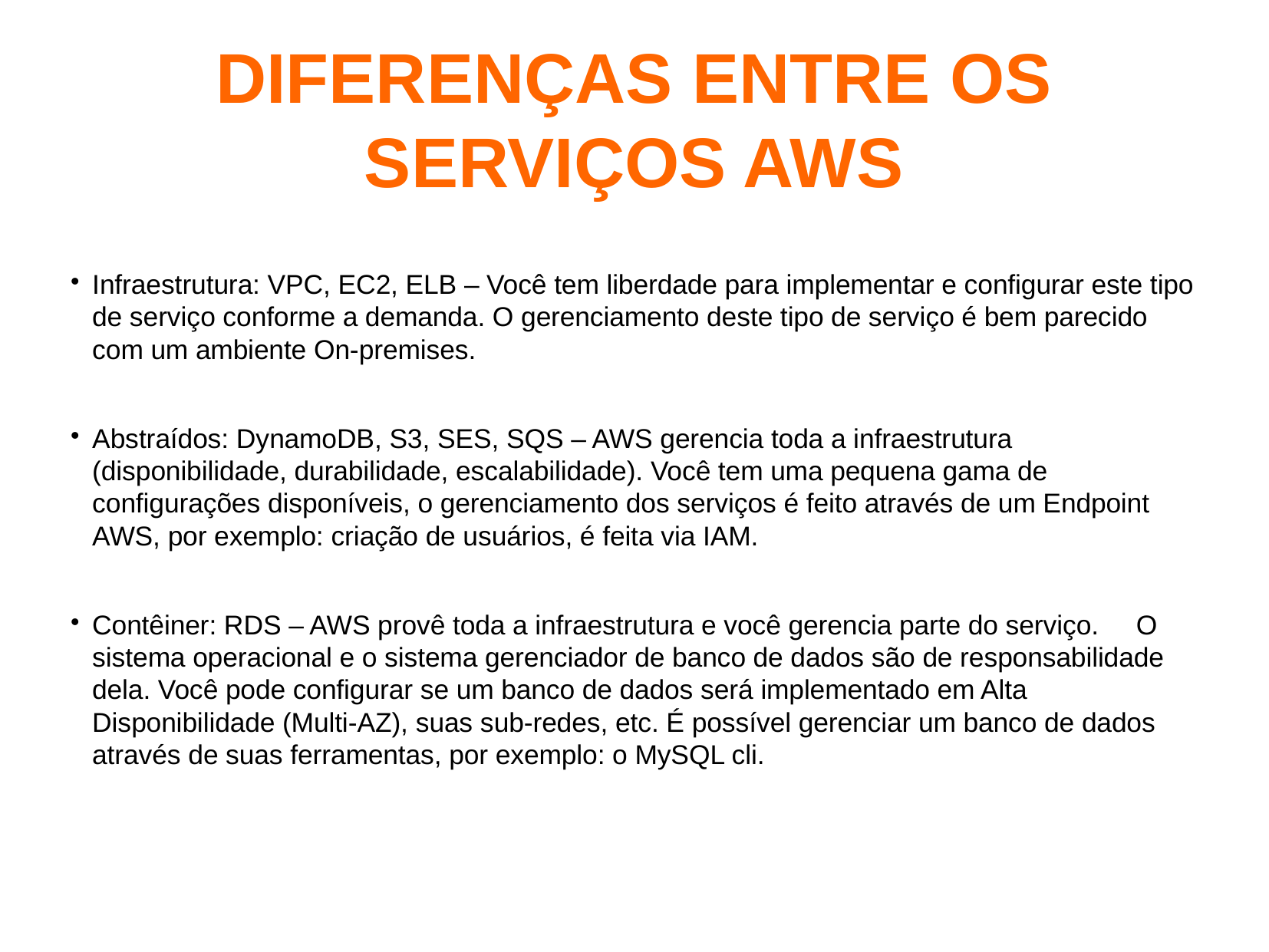

DIFERENÇAS ENTRE OS SERVIÇOS AWS

Infraestrutura: VPC, EC2, ELB – Você tem liberdade para implementar e configurar este tipo de serviço conforme a demanda. O gerenciamento deste tipo de serviço é bem parecido com um ambiente On-premises.

Abstraídos: DynamoDB, S3, SES, SQS – AWS gerencia toda a infraestrutura (disponibilidade, durabilidade, escalabilidade). Você tem uma pequena gama de configurações disponíveis, o gerenciamento dos serviços é feito através de um Endpoint AWS, por exemplo: criação de usuários, é feita via IAM.

Contêiner: RDS – AWS provê toda a infraestrutura e você gerencia parte do serviço.     O sistema operacional e o sistema gerenciador de banco de dados são de responsabilidade dela. Você pode configurar se um banco de dados será implementado em Alta Disponibilidade (Multi-AZ), suas sub-redes, etc. É possível gerenciar um banco de dados através de suas ferramentas, por exemplo: o MySQL cli.